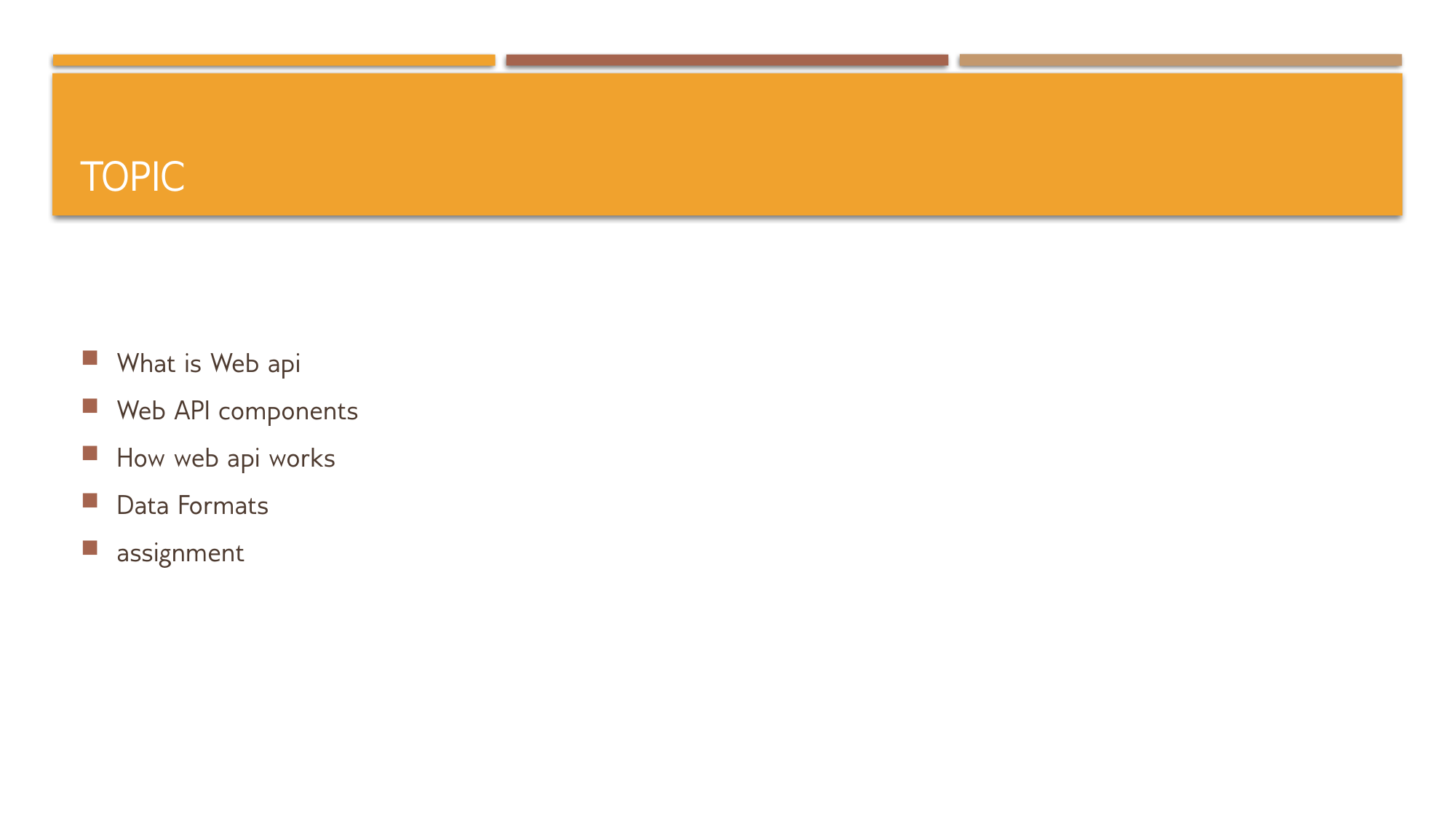

# Topic
What is Web api
Web API components
How web api works
Data Formats
assignment